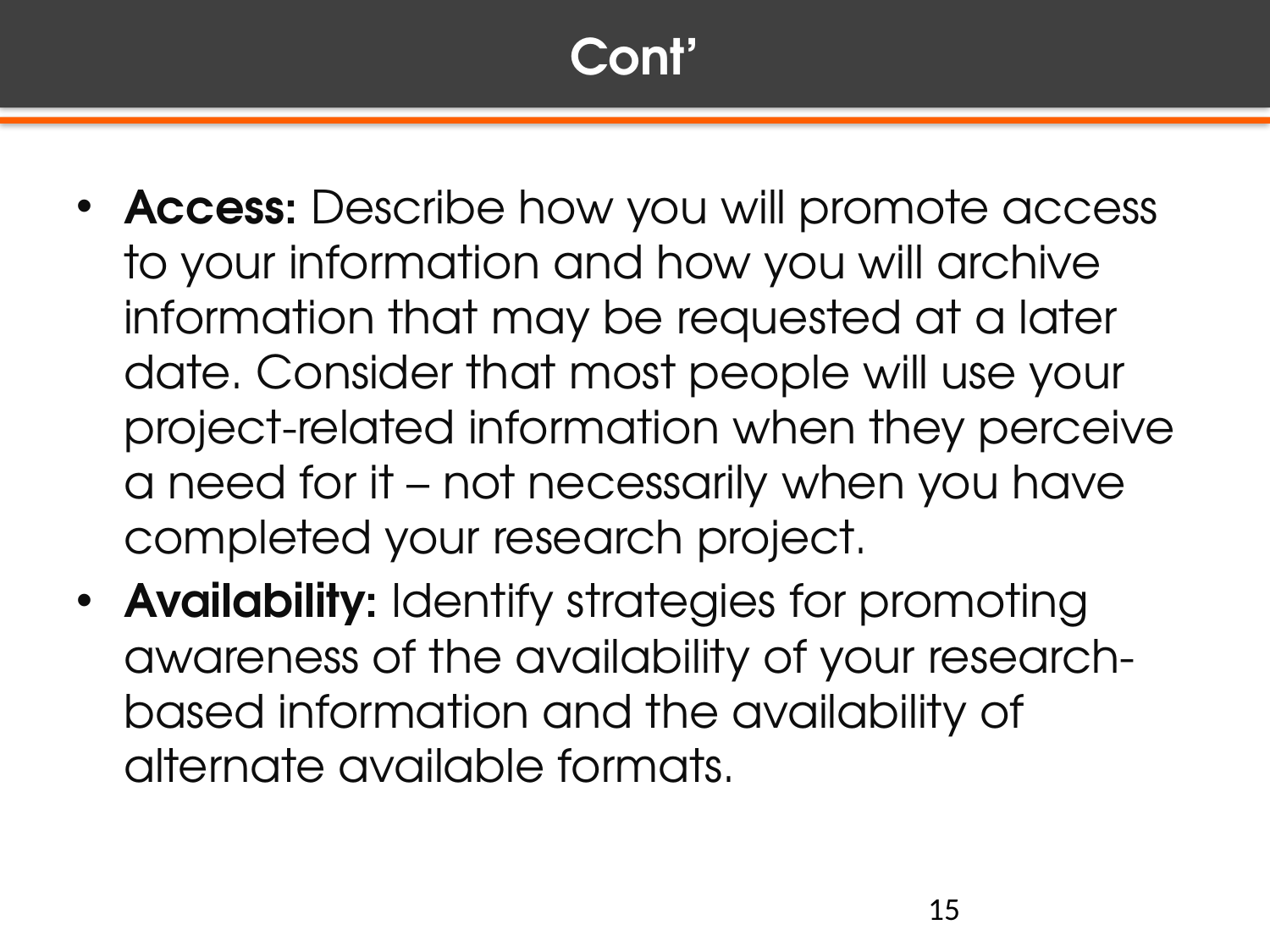

# Cont’
Access: Describe how you will promote access to your information and how you will archive information that may be requested at a later date. Consider that most people will use your project-related information when they perceive a need for it – not necessarily when you have completed your research project.
Availability: Identify strategies for promoting awareness of the availability of your research-based information and the availability of alternate available formats.

15